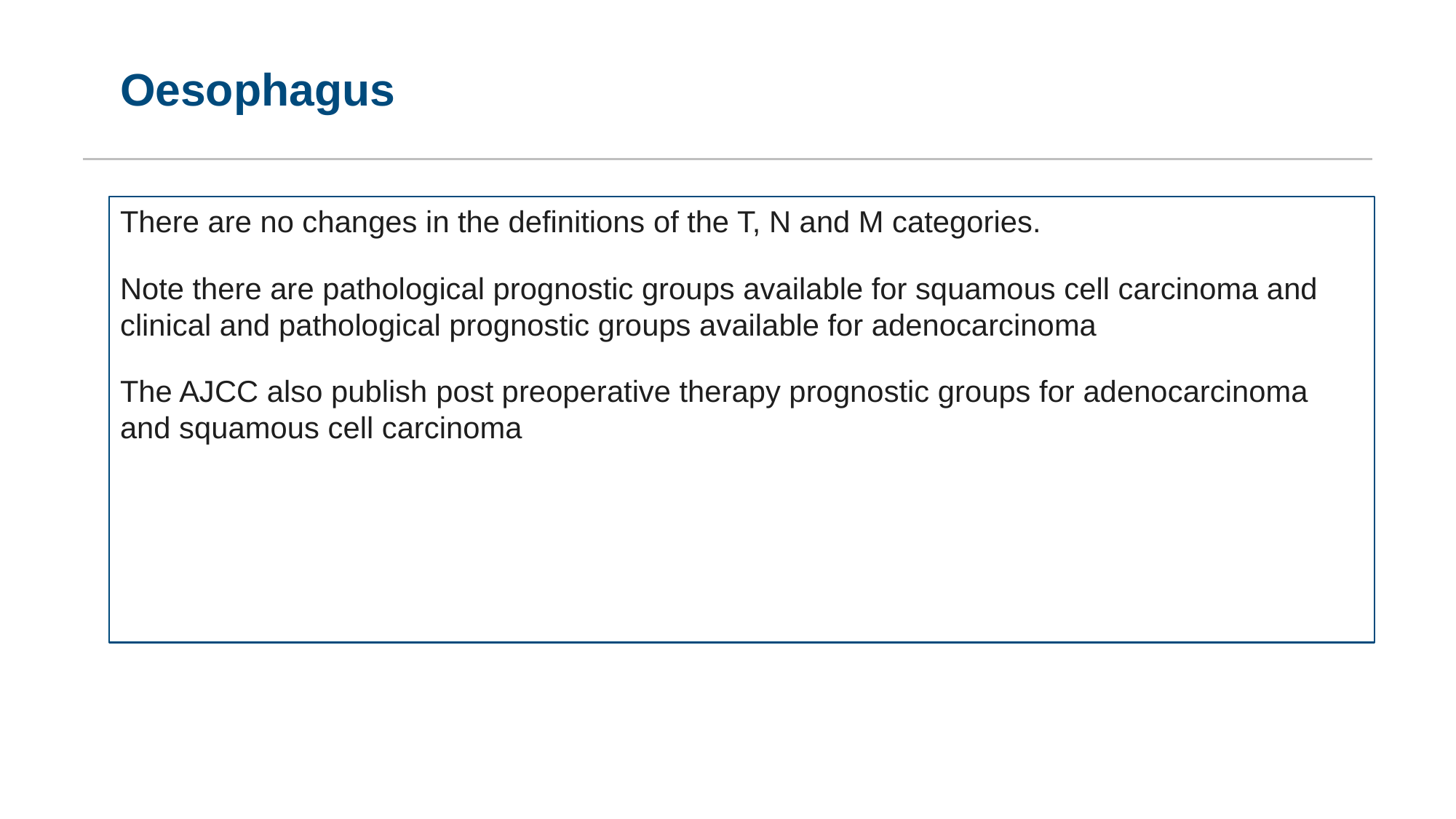

# Oesophagus
There are no changes in the definitions of the T, N and M categories.
Note there are pathological prognostic groups available for squamous cell carcinoma and clinical and pathological prognostic groups available for adenocarcinoma
The AJCC also publish post preoperative therapy prognostic groups for adenocarcinoma and squamous cell carcinoma